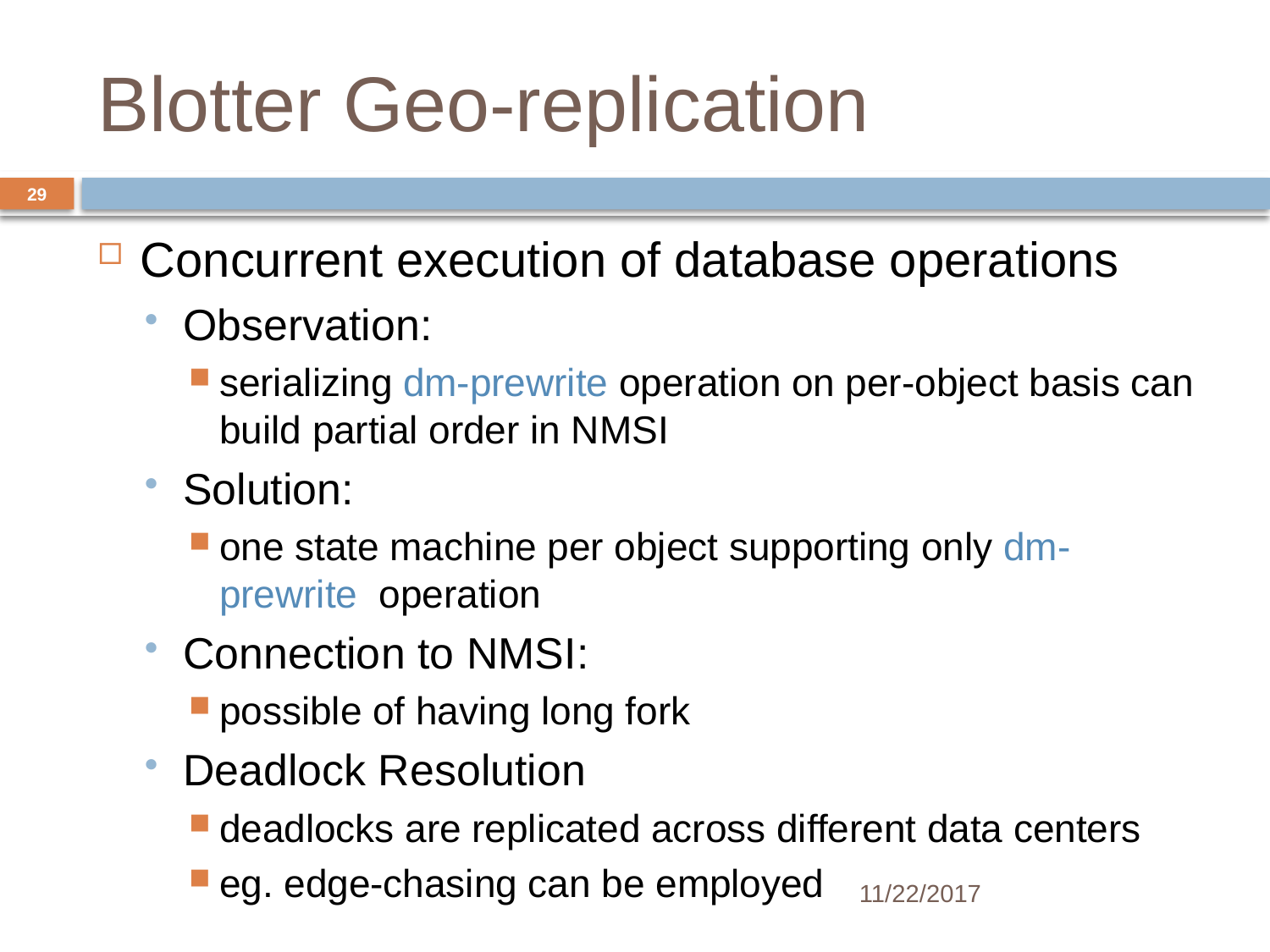

# Blotter Geo-replication
29
Concurrent execution of database operations
Observation:
serializing dm-prewrite operation on per-object basis can build partial order in NMSI
Solution:
one state machine per object supporting only dm-prewrite  operation
Connection to NMSI:
possible of having long fork
Deadlock Resolution
deadlocks are replicated across different data centers
eg. edge-chasing can be employed

11/22/2017